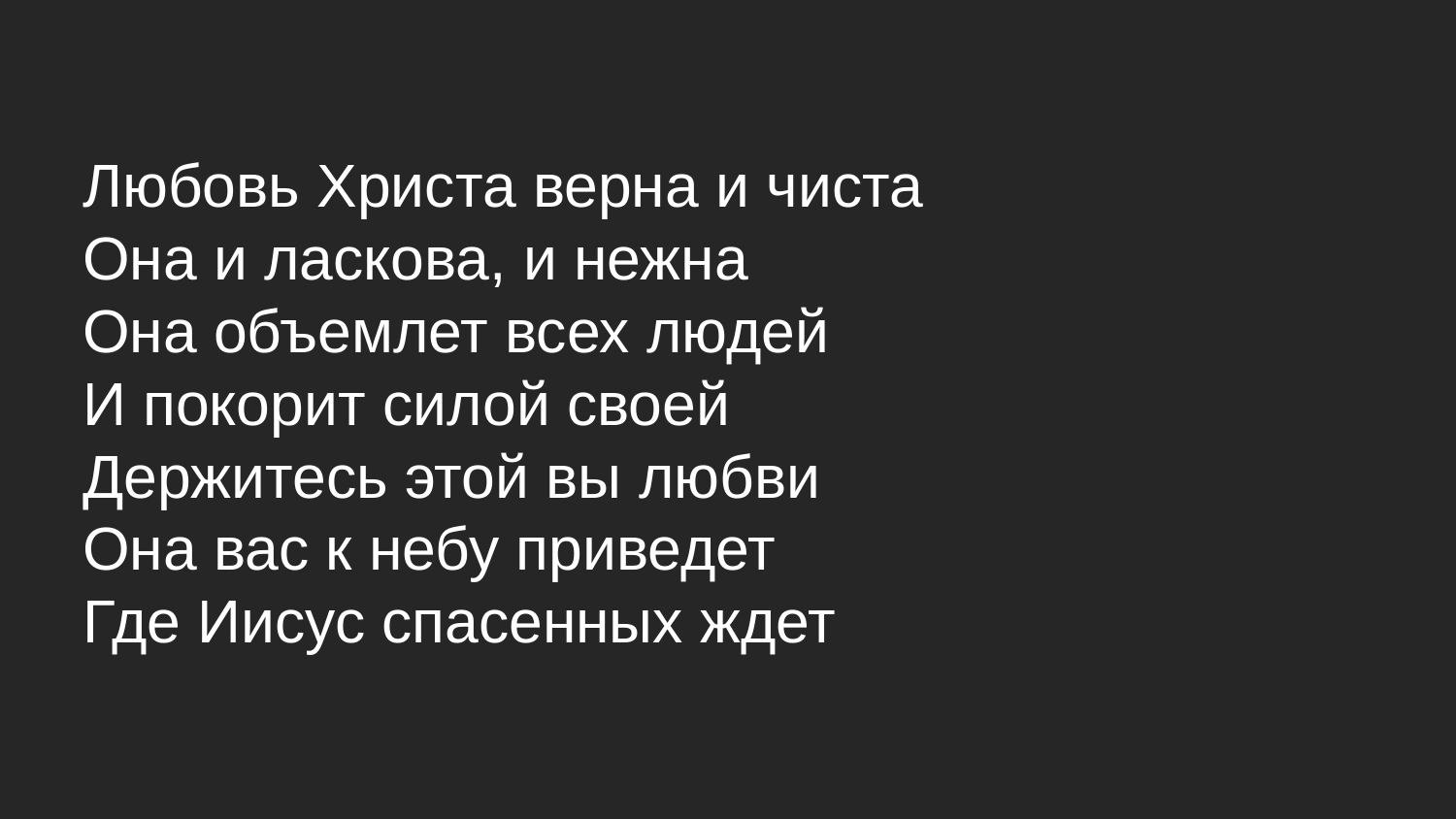

Любовь Христа верна и чиста
Она и ласкова, и нежна
Она объемлет всех людей
И покорит силой своей
Держитесь этой вы любви
Она вас к небу приведет
Где Иисус спасенных ждет